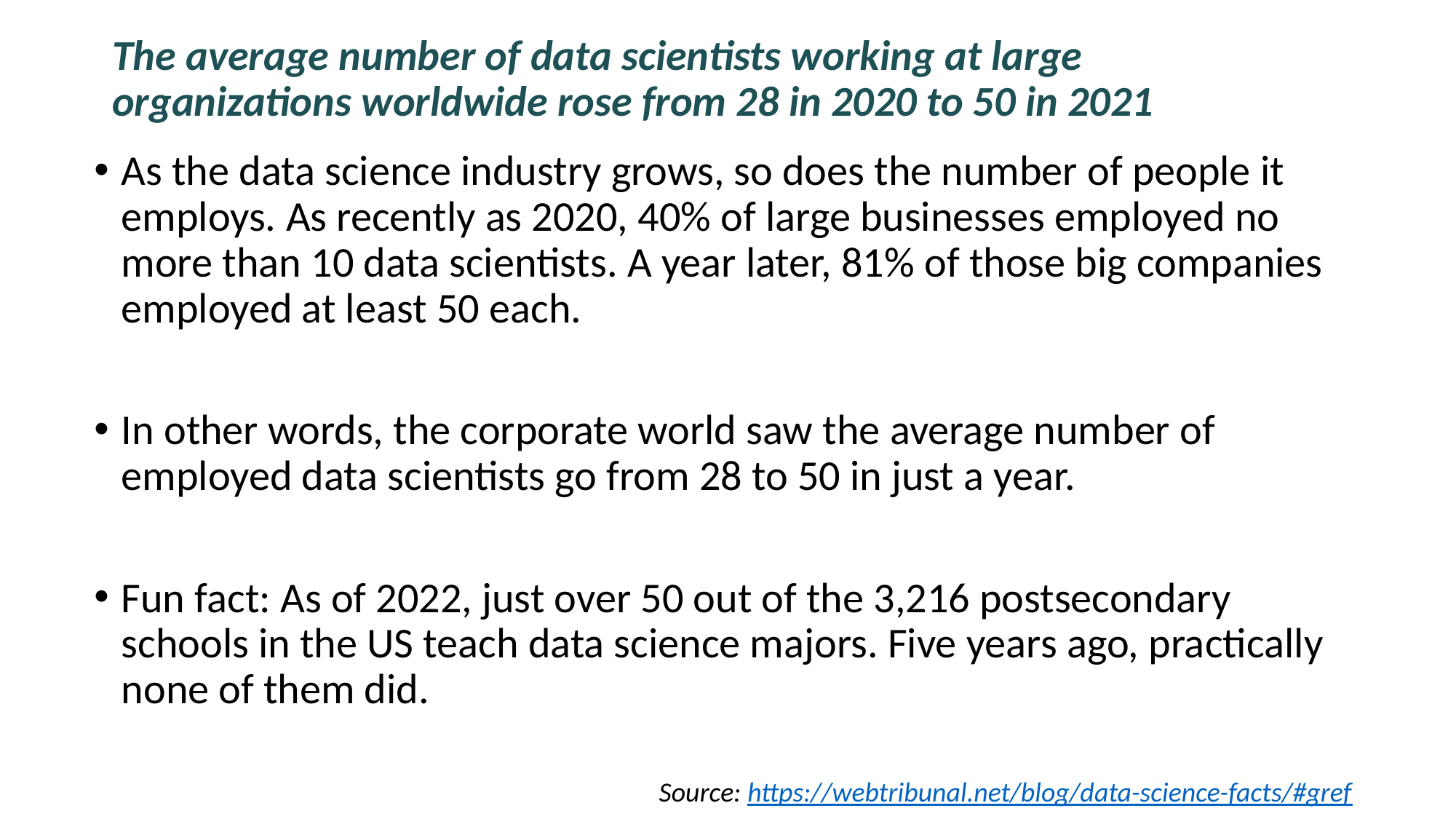

# The average number of data scientists working at large organizations worldwide rose from 28 in 2020 to 50 in 2021
As the data science industry grows, so does the number of people it employs. As recently as 2020, 40% of large businesses employed no more than 10 data scientists. A year later, 81% of those big companies employed at least 50 each.

In other words, the corporate world saw the average number of employed data scientists go from 28 to 50 in just a year.

Fun fact: As of 2022, just over 50 out of the 3,216 postsecondary schools in the US teach data science majors. Five years ago, practically none of them did.
Source: https://webtribunal.net/blog/data-science-facts/#gref